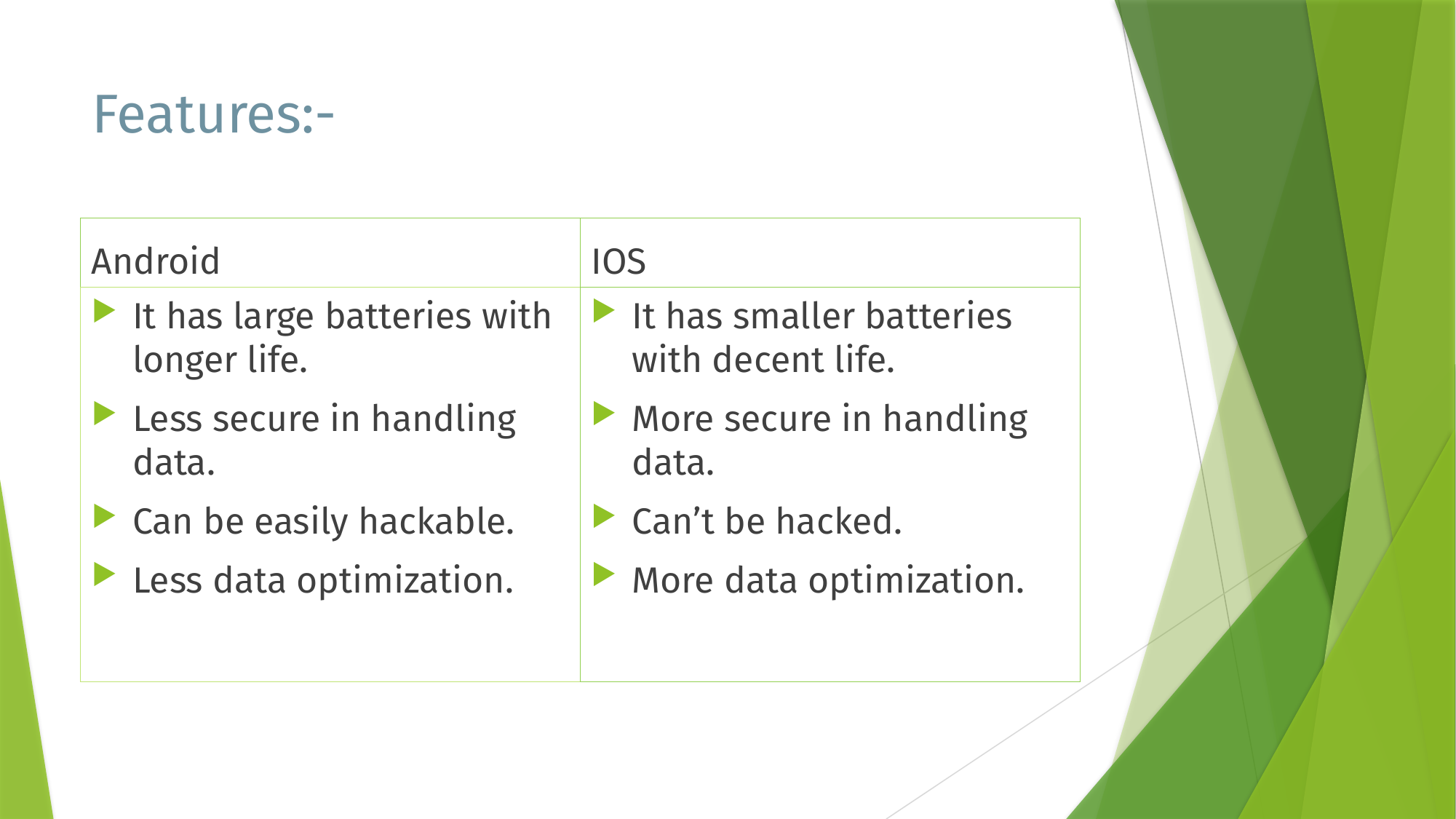

# Features:-
Android
IOS
It has large batteries with longer life.
Less secure in handling data.
Can be easily hackable.
Less data optimization.
It has smaller batteries with decent life.
More secure in handling data.
Can’t be hacked.
More data optimization.